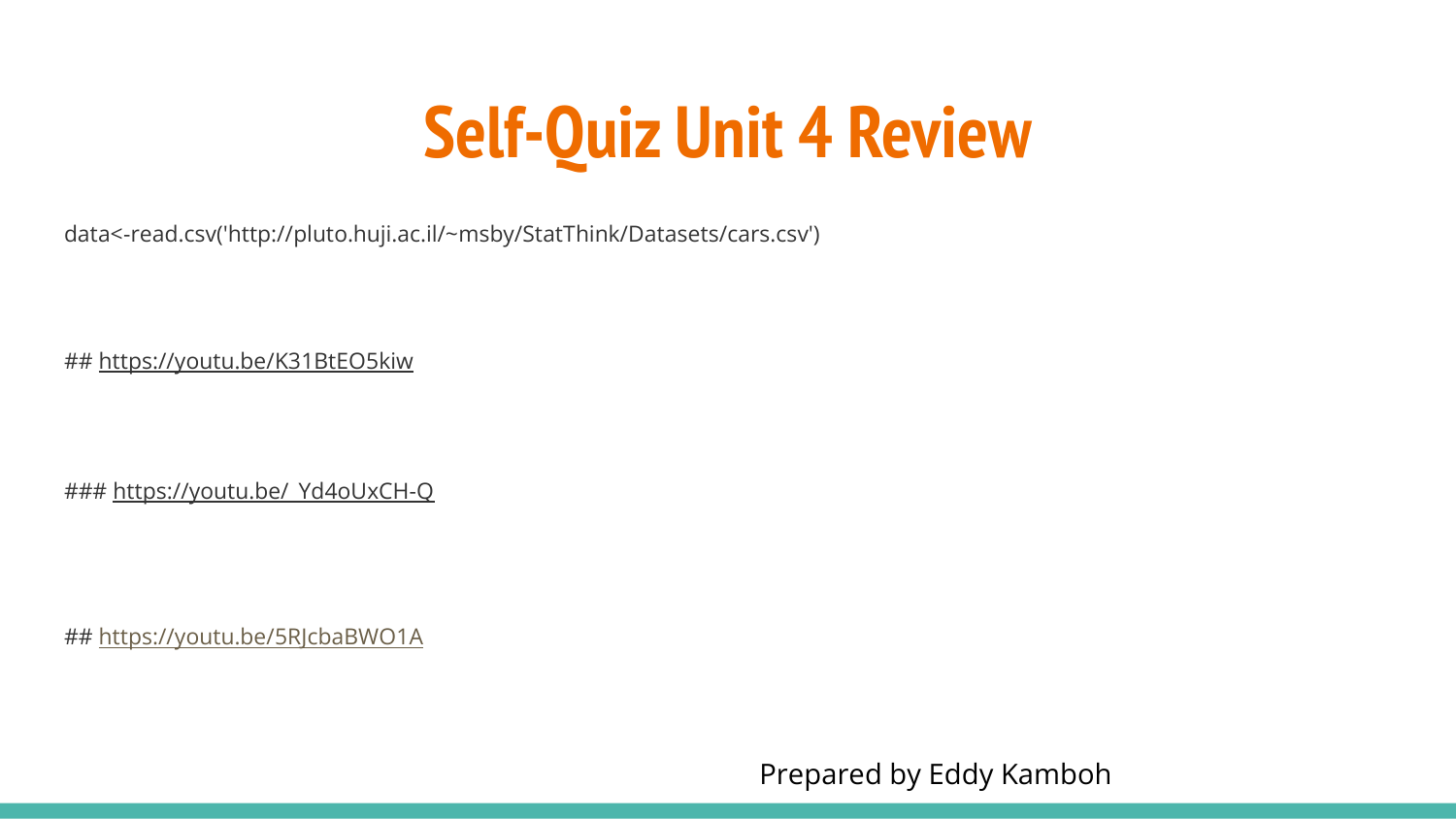

# Self-Quiz Unit 4 Review
data<-read.csv('http://pluto.huji.ac.il/~msby/StatThink/Datasets/cars.csv')

## https://youtu.be/K31BtEO5kiw

### https://youtu.be/_Yd4oUxCH-Q

## https://youtu.be/5RJcbaBWO1A